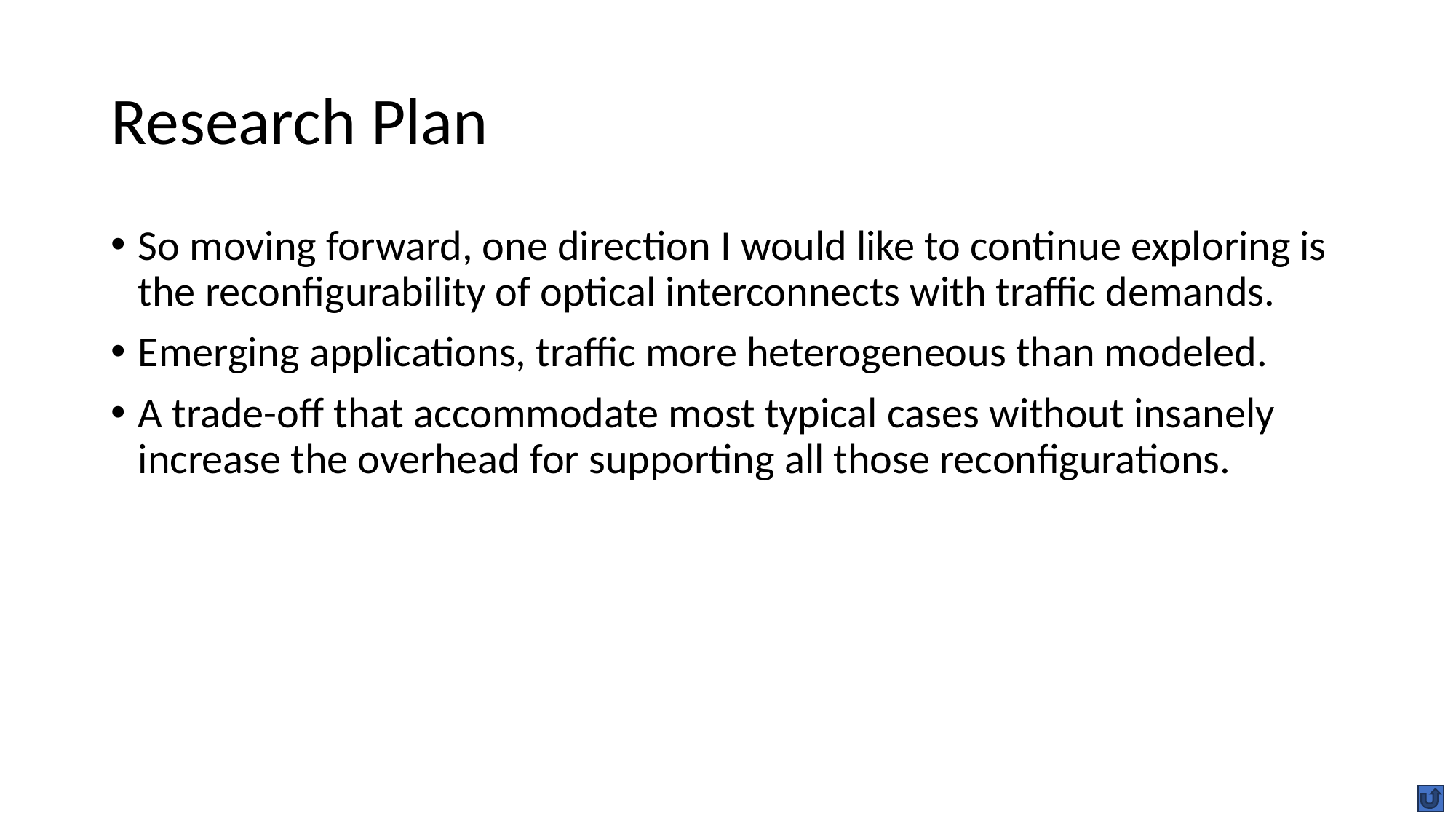

# Research Plan
So moving forward, one direction I would like to continue exploring is the reconfigurability of optical interconnects with traffic demands.
Emerging applications, traffic more heterogeneous than modeled.
A trade-off that accommodate most typical cases without insanely increase the overhead for supporting all those reconfigurations.